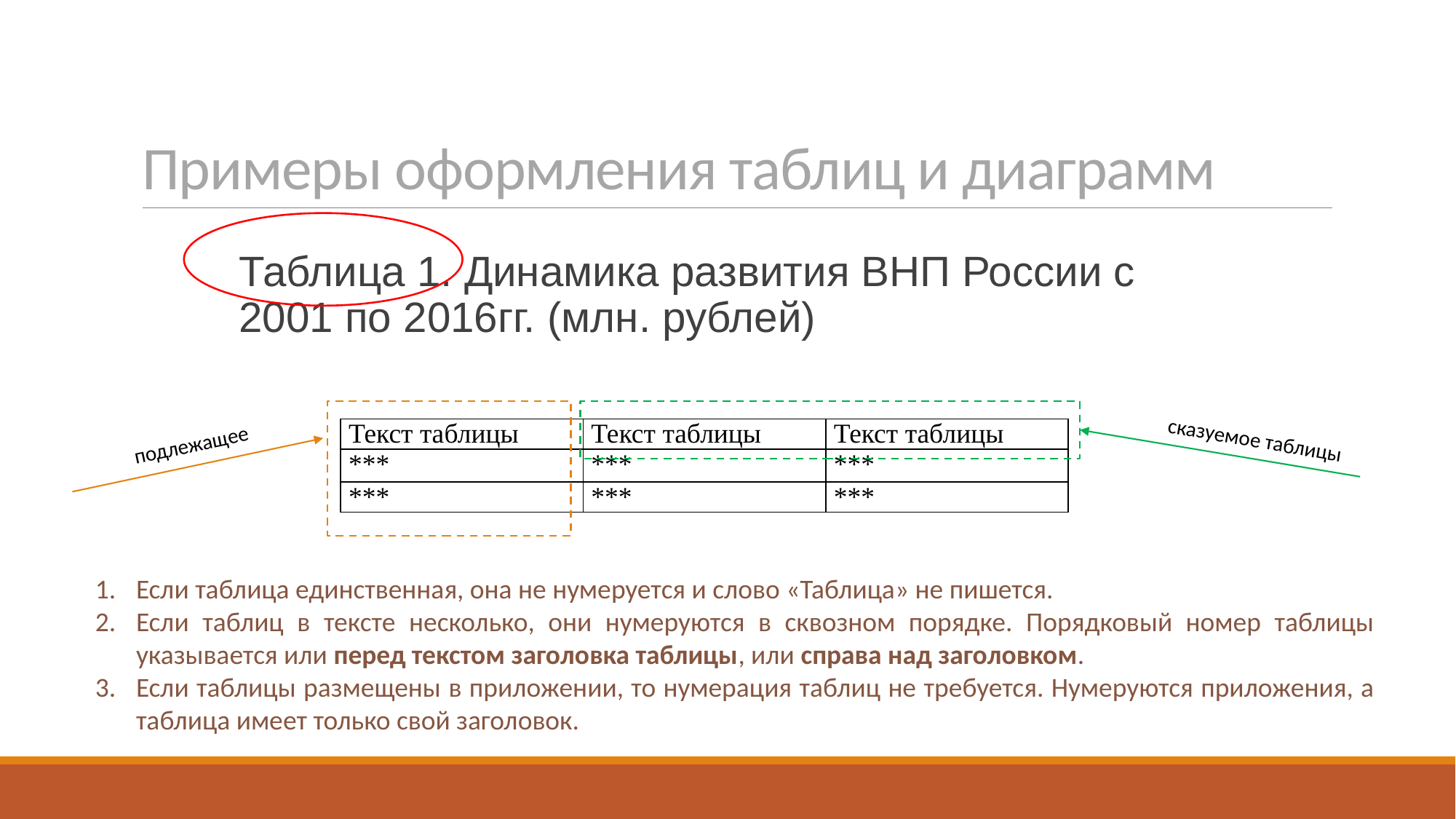

# Примеры оформления таблиц и диаграмм

Таблица 1. Динамика развития ВНП России с 2001 по 2016гг. (млн. рублей)

| Текст таблицы | Текст таблицы | Текст таблицы |
| --- | --- | --- |
| \*\*\* | \*\*\* | \*\*\* |
| \*\*\* | \*\*\* | \*\*\* |
сказуемое таблицы
подлежащее
Если таблица единственная, она не нумеруется и слово «Таблица» не пишется.
Если таблиц в тексте несколько, они нумеруются в сквозном порядке. Порядковый номер таблицы указывается или перед текстом заголовка таблицы, или справа над заголовком.
Если таблицы размещены в приложении, то нумерация таблиц не требуется. Нумеруются приложения, а таблица имеет только свой заголовок.